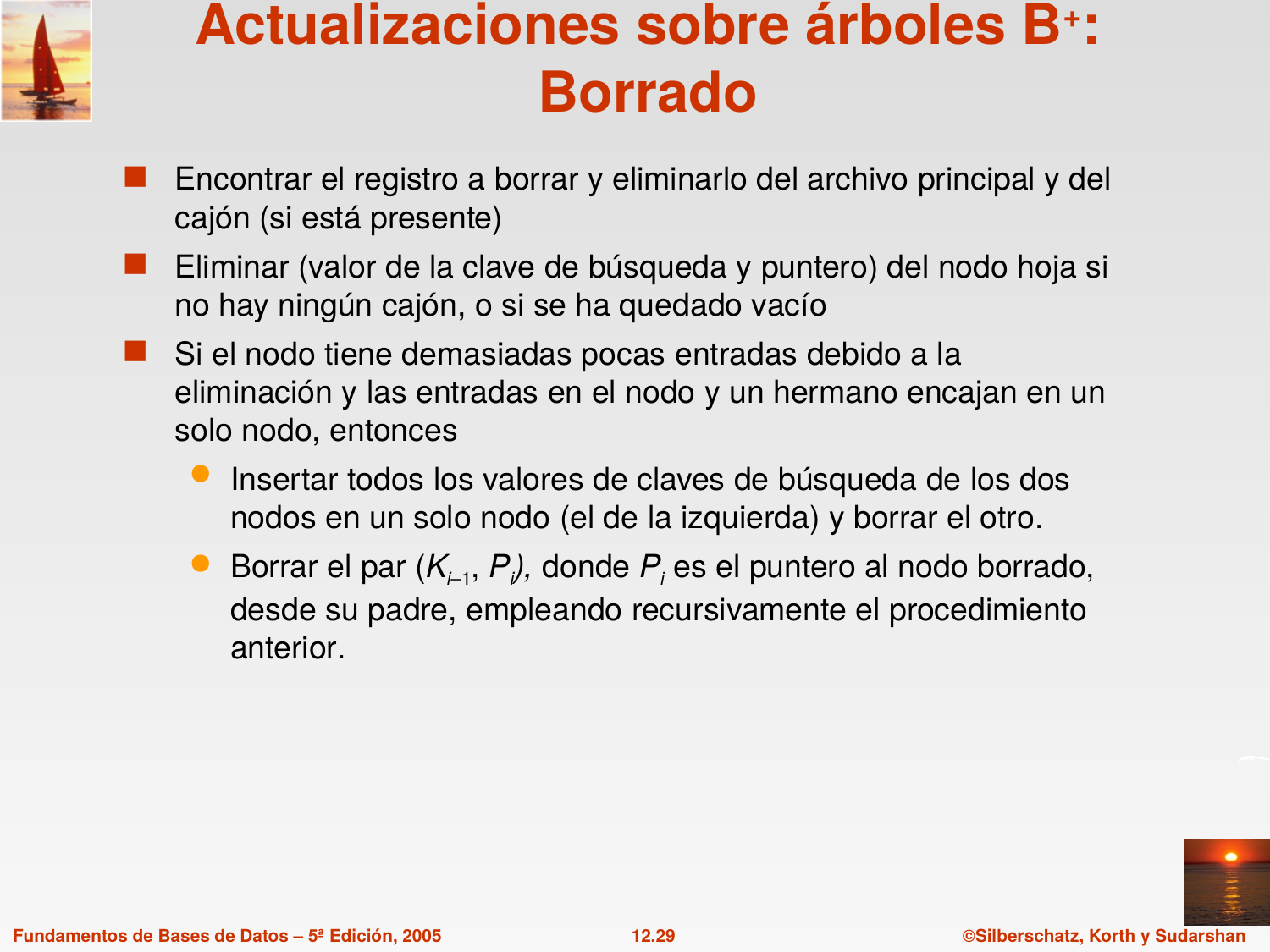

# Actualizaciones sobre árboles B+: Borrado
Encontrar el registro a borrar y eliminarlo del archivo principal y del cajón (si está presente)
Eliminar (valor de la clave de búsqueda y puntero) del nodo hoja si no hay ningún cajón, o si se ha quedado vacío
Si el nodo tiene demasiadas pocas entradas debido a la eliminación y las entradas en el nodo y un hermano encajan en un solo nodo, entonces
Insertar todos los valores de claves de búsqueda de los dos nodos en un solo nodo (el de la izquierda) y borrar el otro.
Borrar el par (Ki–1, Pi), donde Pi es el puntero al nodo borrado, desde su padre, empleando recursivamente el procedimiento anterior.